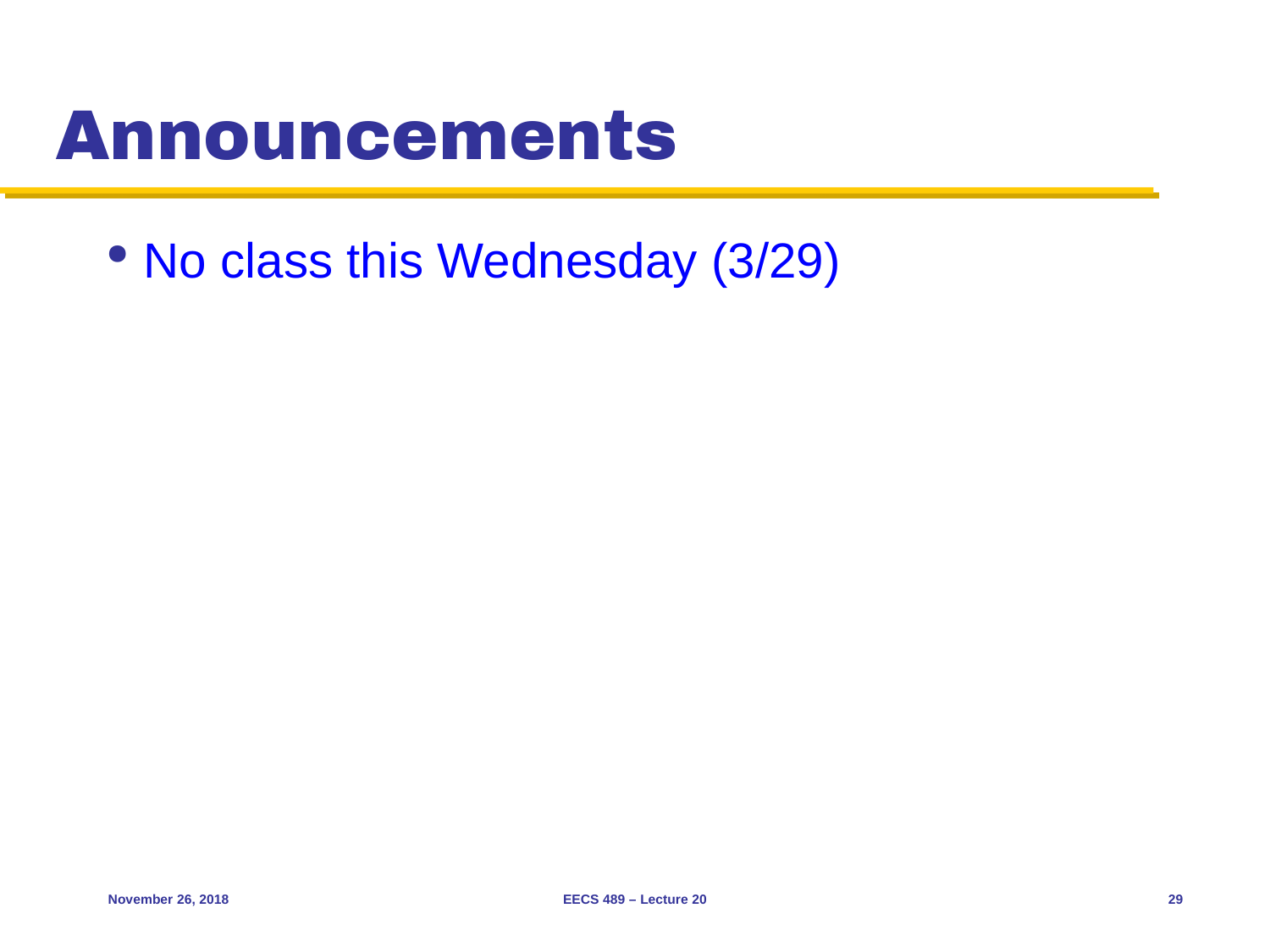

# Announcements
No class this Wednesday (3/29)
November 26, 2018
EECS 489 – Lecture 20
29